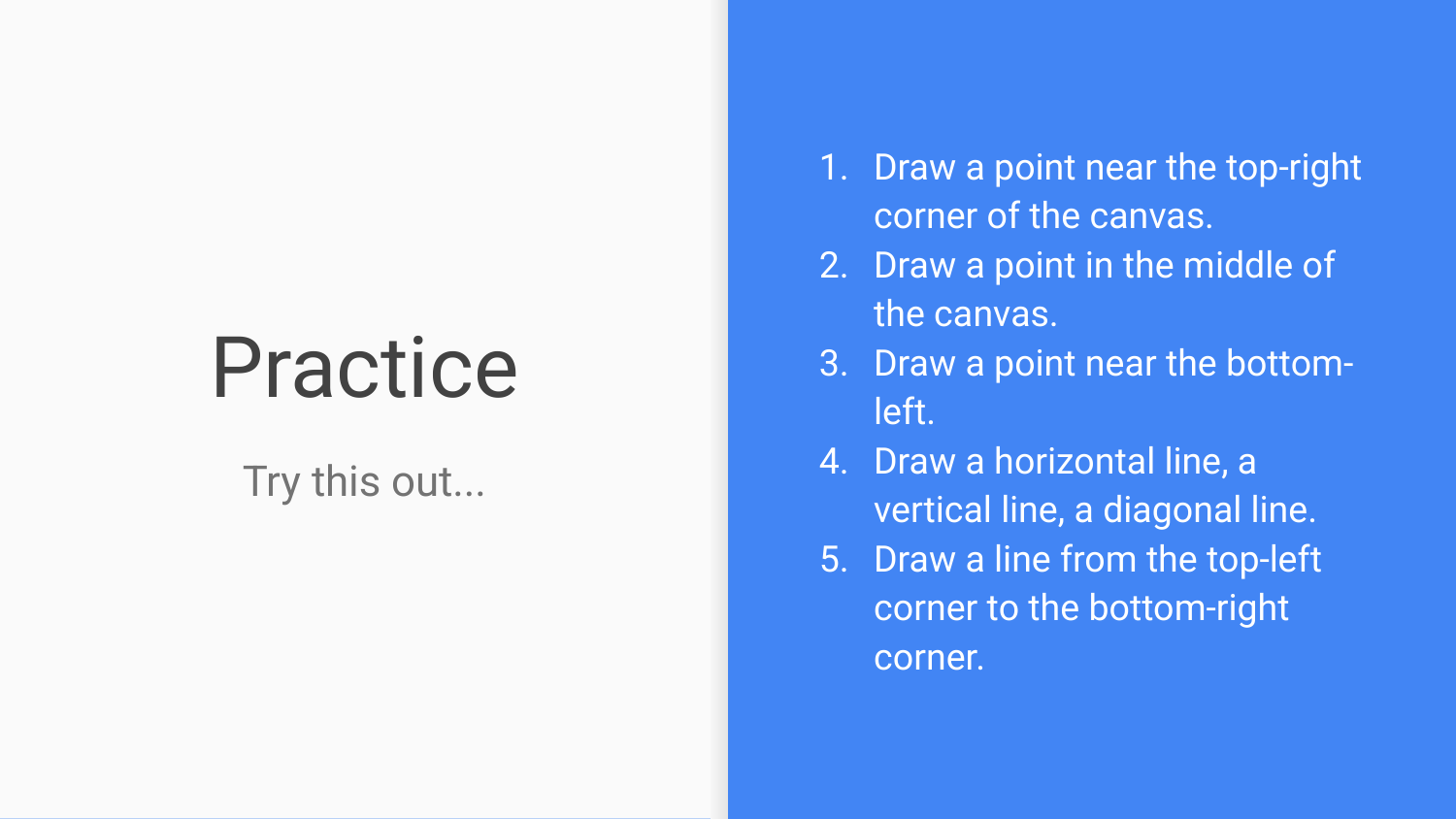

Draw a point near the top-right corner of the canvas.
Draw a point in the middle of the canvas.
Draw a point near the bottom-left.
Draw a horizontal line, a vertical line, a diagonal line.
Draw a line from the top-left corner to the bottom-right corner.
# Practice
Try this out...